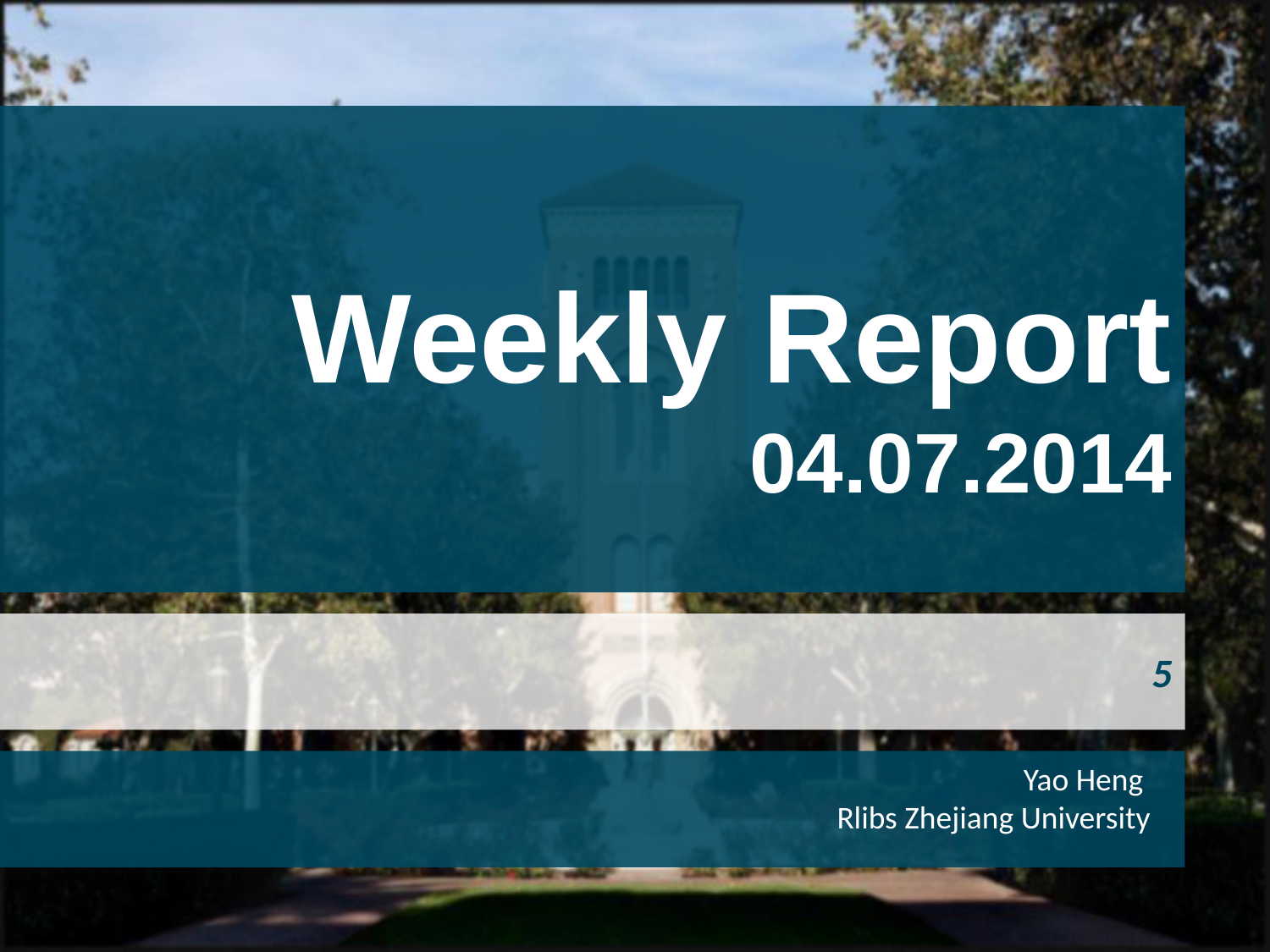

# Weekly Report 04.07.2014

5
Yao Heng
Rlibs Zhejiang University